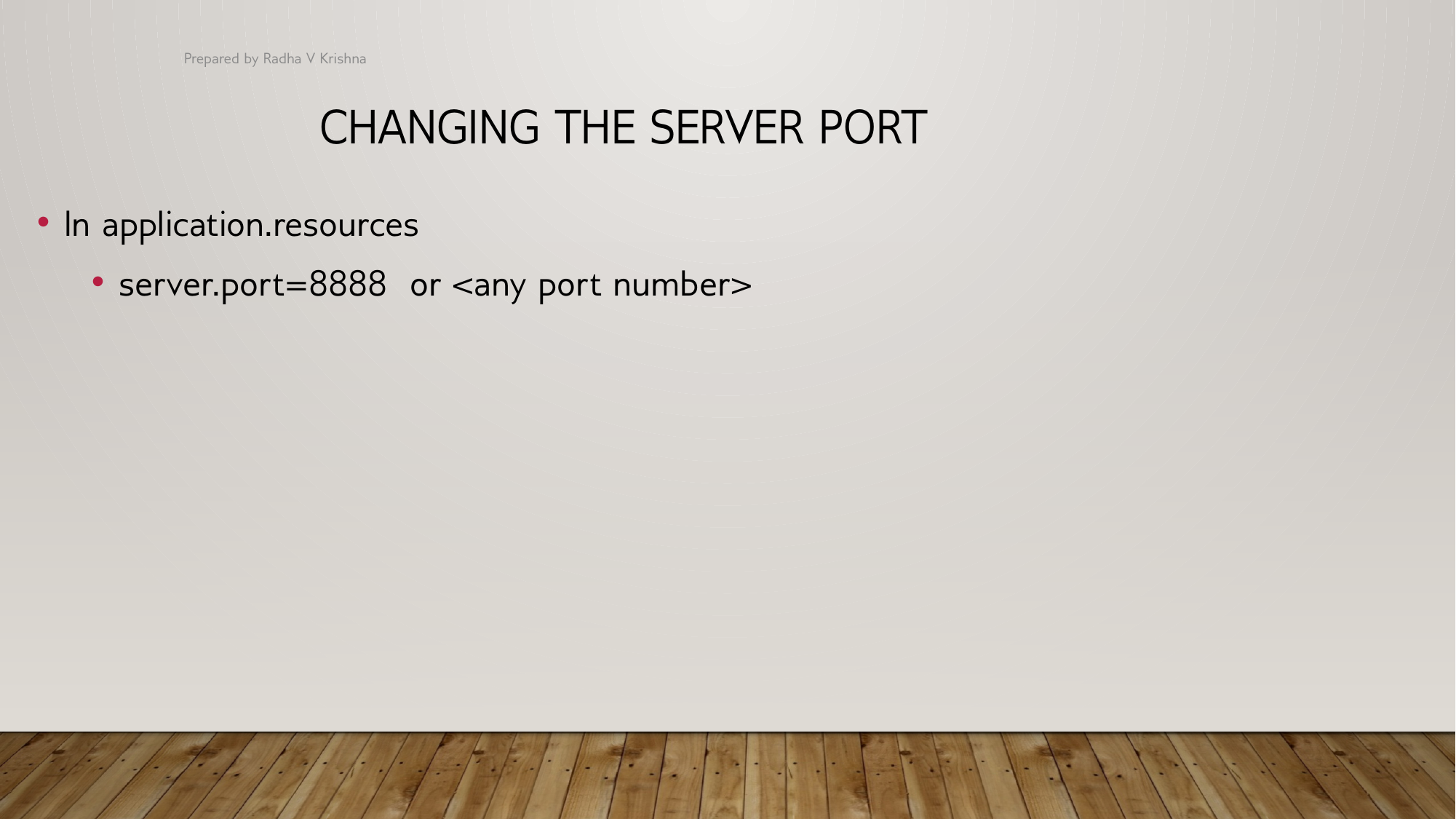

Prepared by Radha V Krishna
Changing the server port
In application.resources
server.port=8888  or <any port number>